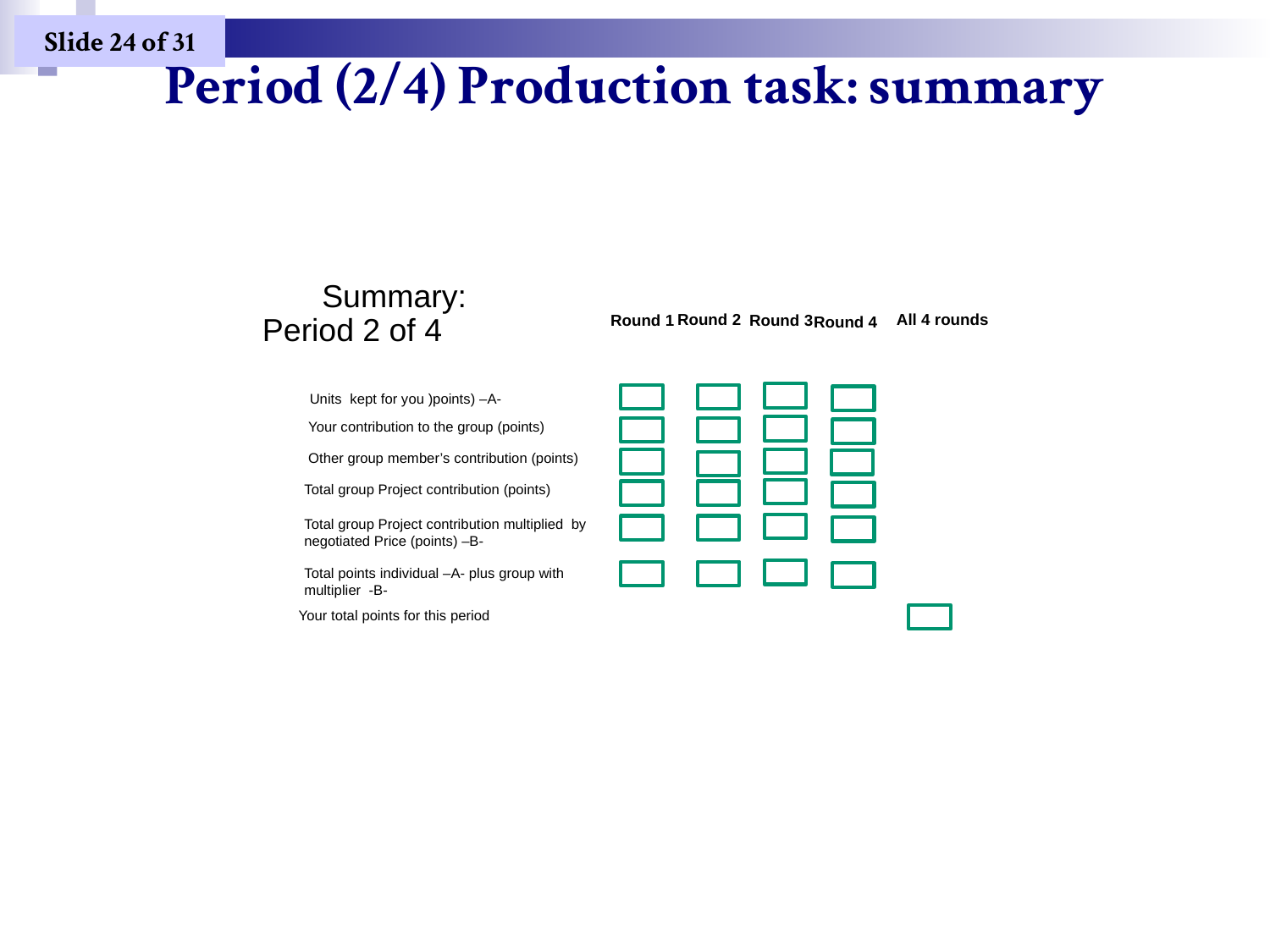

# Period (2/4) Production task: summary
Summary:
Round 2
All 4 rounds
Period 2 of 4
Round 3
Round 1
Round 4
Units  kept for you )points) –A-

Your contribution to the group (points)

Other group member’s contribution (points)

Total group Project contribution (points)

Total group Project contribution multiplied  by negotiated Price (points) –B-

Total points individual –A- plus group with multiplier  -B-

Your total points for this period